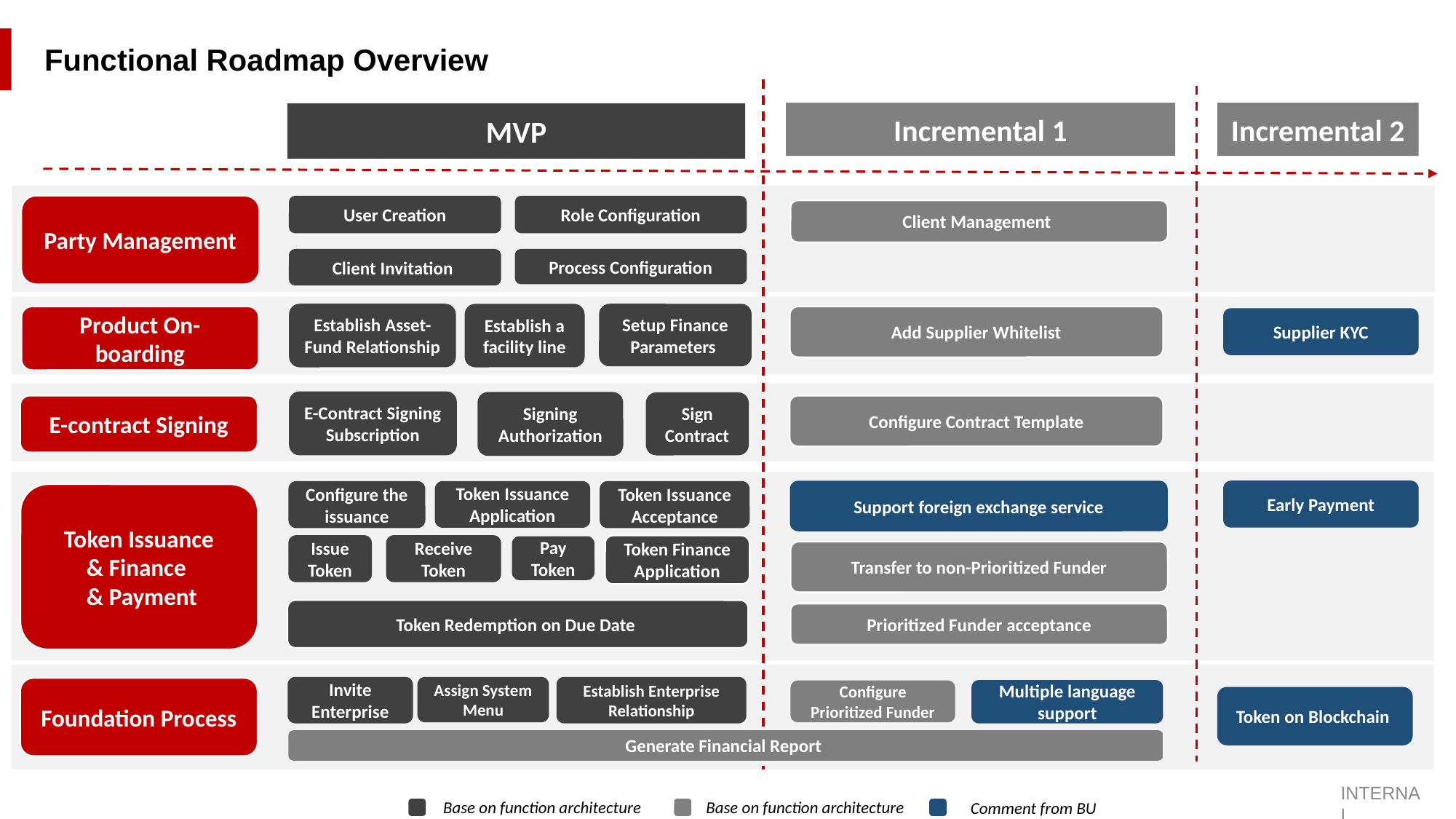

Functional Roadmap Overview
Incremental 1
Incremental 2
MVP

Party Management
User Creation
Role Configuration
Client Management
Client Invitation
Process Configuration

Establish Asset-Fund Relationship
Setup Finance Parameters
Establish a facility line
Product On-boarding
Add Supplier Whitelist
Supplier KYC

E-Contract Signing Subscription
Signing Authorization
Sign Contract
E-contract Signing
Configure Contract Template

Support foreign exchange service
Early Payment
Configure the issuance
Token Issuance Acceptance
Token Issuance Application
Token Issuance
& Finance
 & Payment
Issue Token
Receive Token
Token Finance Application
Pay Token
Transfer to non-Prioritized Funder
Token Redemption on Due Date
Prioritized Funder acceptance

Invite Enterprise
Establish Enterprise Relationship
Assign System Menu
Foundation Process
Multiple language
support
Configure Prioritized Funder
Token on Blockchain
Generate Financial Report
Base on function architecture
Base on function architecture
Comment from BU

INTERNAL